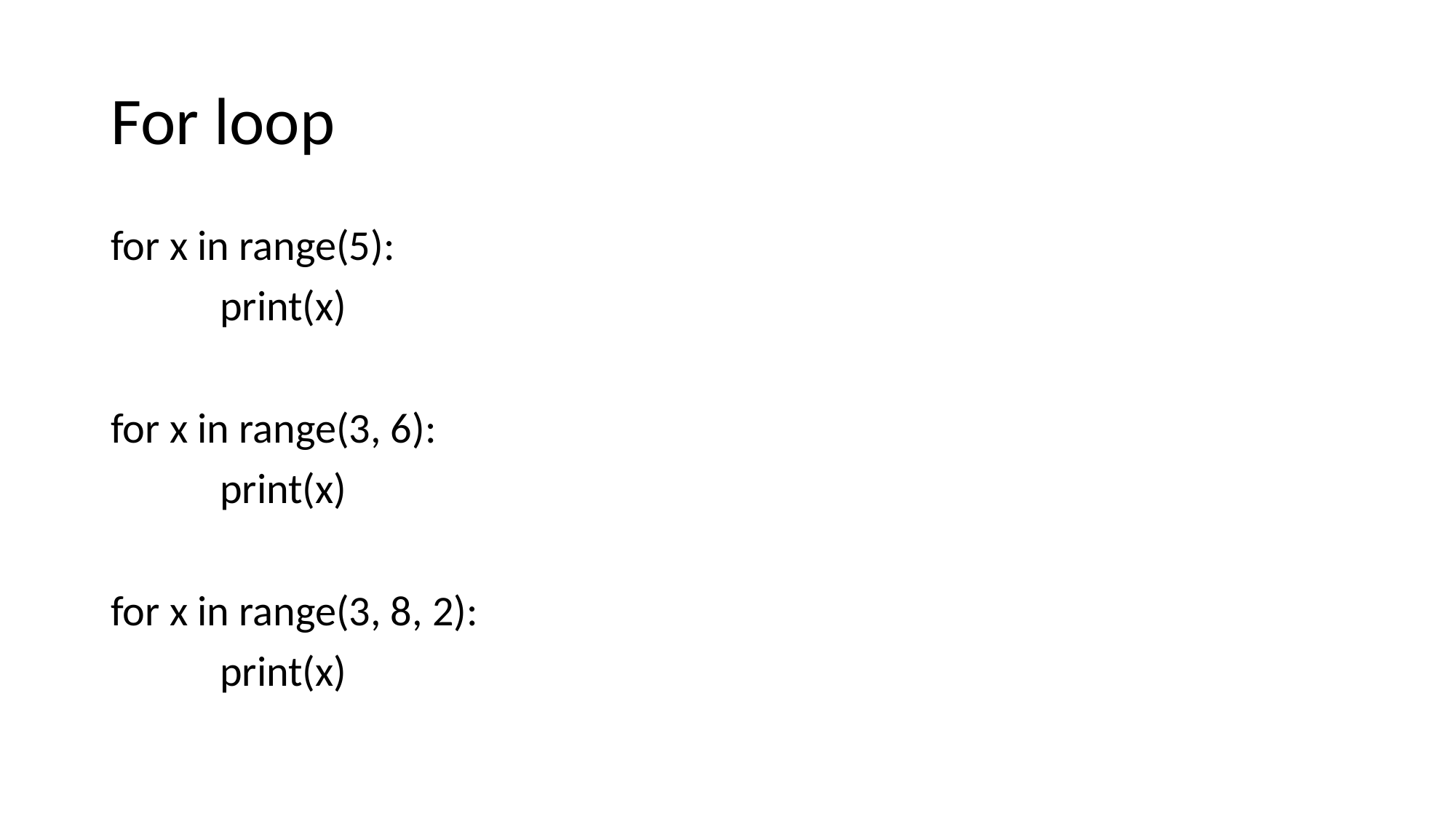

# For loop
for x in range(5):
	print(x)

for x in range(3, 6):
	print(x)

for x in range(3, 8, 2):
	print(x)